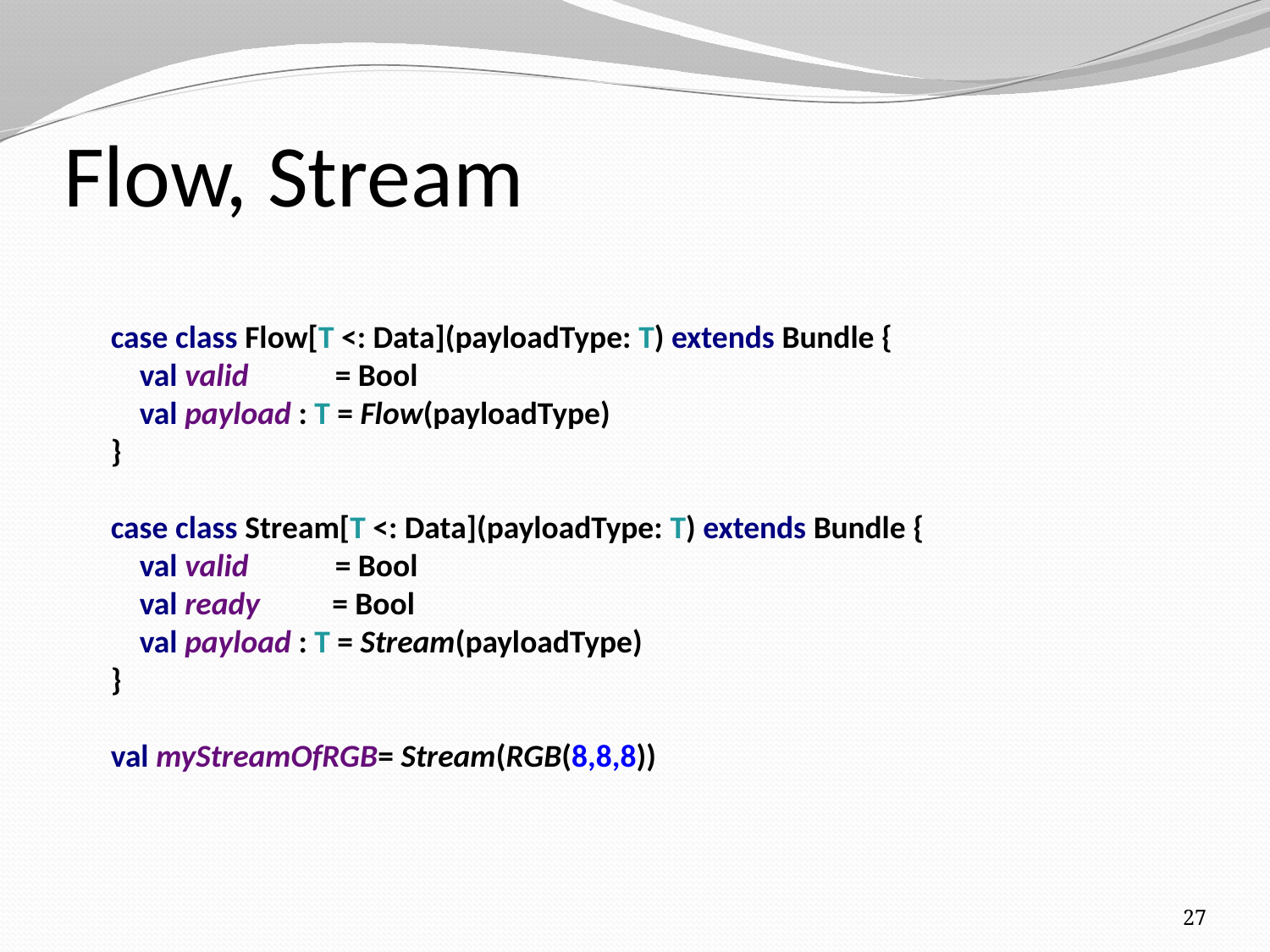

# Flow, Stream
case class Flow[T <: Data](payloadType: T) extends Bundle {
    val valid            = Bool
    val payload : T = Flow(payloadType)
}
case class Stream[T <: Data](payloadType: T) extends Bundle {
    val valid            = Bool
    val ready          = Bool
    val payload : T = Stream(payloadType)
}

val myStreamOfRGB= Stream(RGB(8,8,8))
27